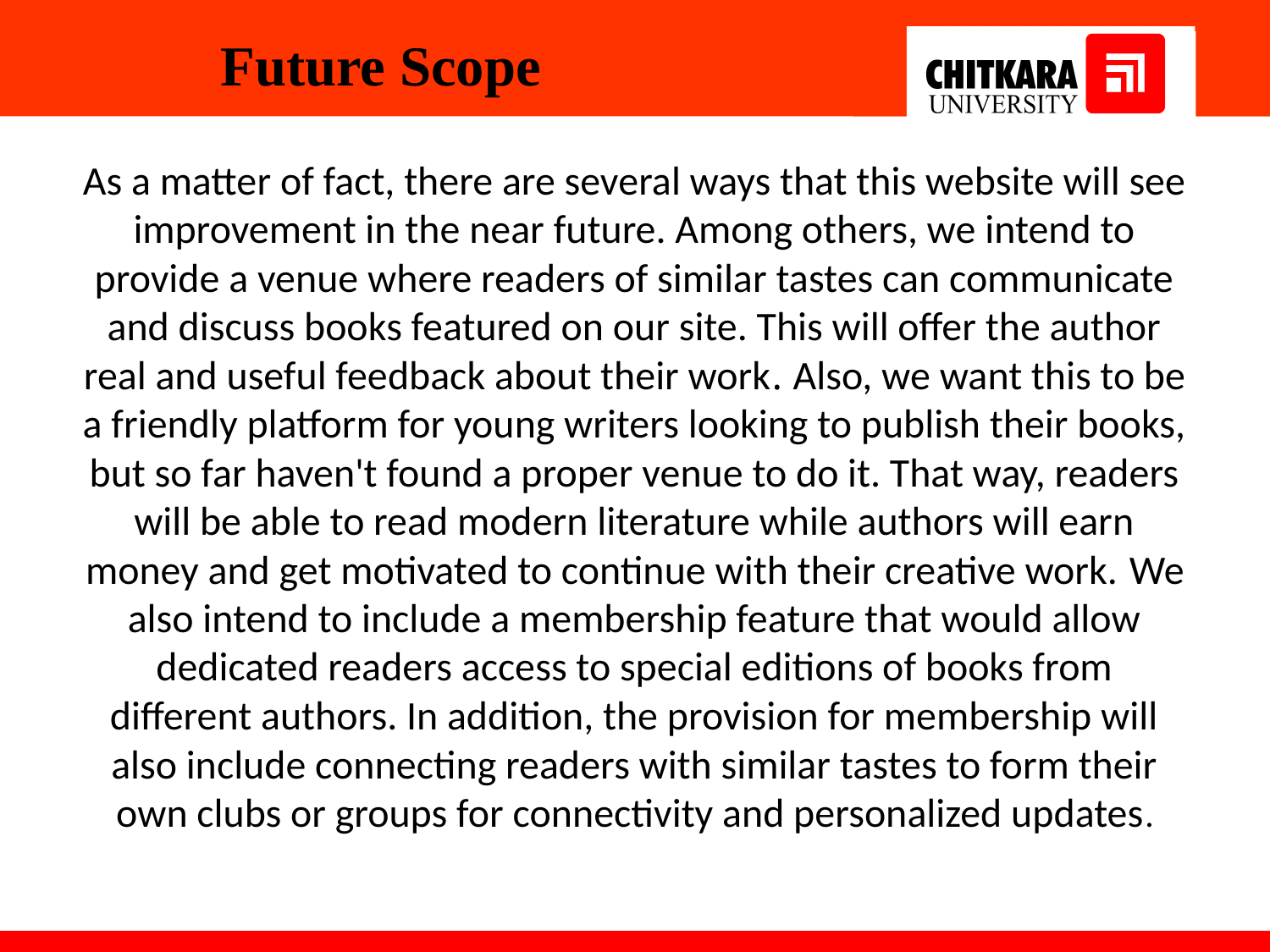

# Future Scope
As a matter of fact, there are several ways that this website will see improvement in the near future. Among others, we intend to provide a venue where readers of similar tastes can communicate and discuss books featured on our site. This will offer the author real and useful feedback about their work. Also, we want this to be a friendly platform for young writers looking to publish their books, but so far haven't found a proper venue to do it. That way, readers will be able to read modern literature while authors will earn money and get motivated to continue with their creative work. We also intend to include a membership feature that would allow dedicated readers access to special editions of books from different authors. In addition, the provision for membership will also include connecting readers with similar tastes to form their own clubs or groups for connectivity and personalized updates.